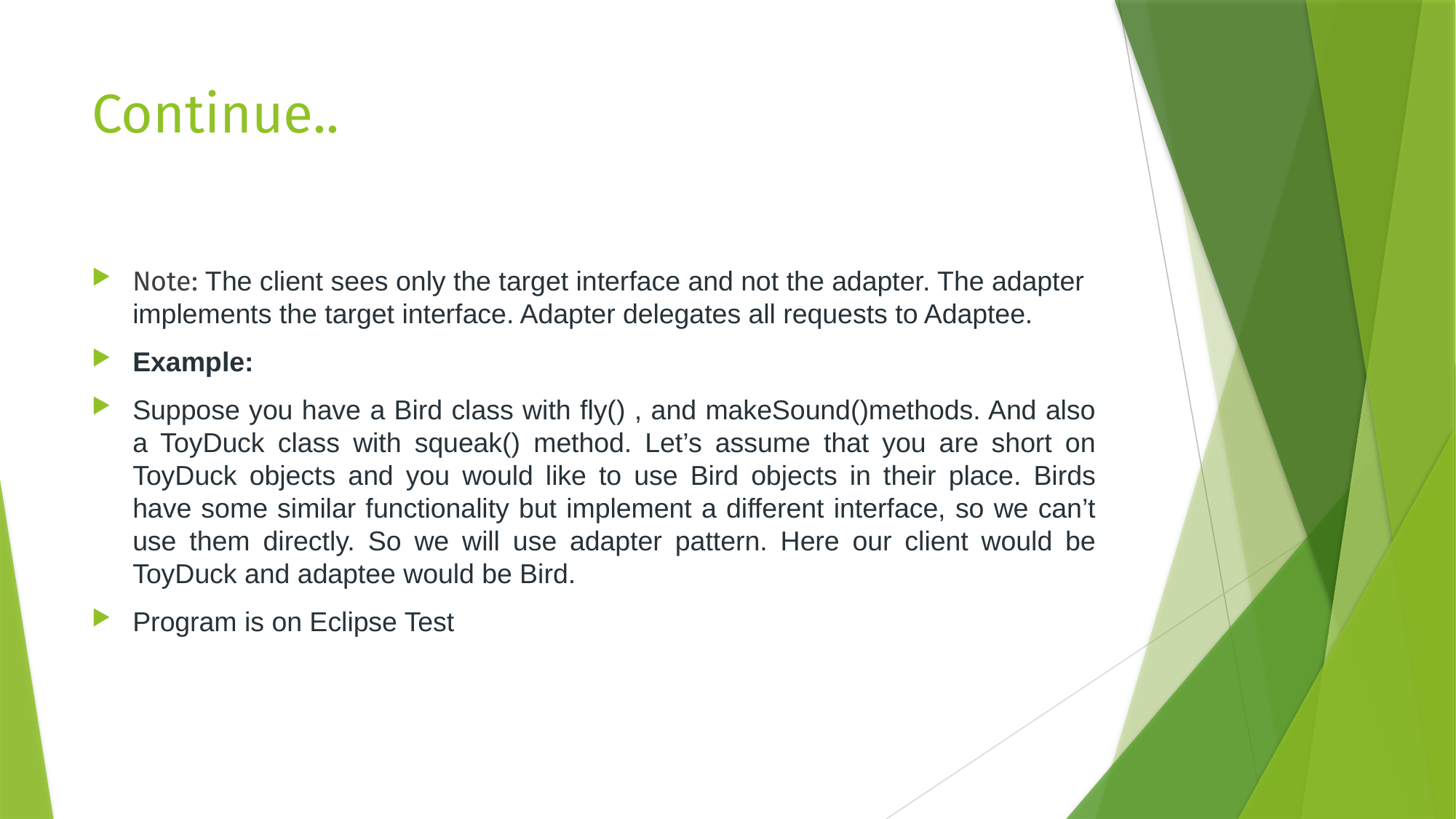

# Continue..
Note: The client sees only the target interface and not the adapter. The adapter implements the target interface. Adapter delegates all requests to Adaptee.
Example:
Suppose you have a Bird class with fly() , and makeSound()methods. And also a ToyDuck class with squeak() method. Let’s assume that you are short on ToyDuck objects and you would like to use Bird objects in their place. Birds have some similar functionality but implement a different interface, so we can’t use them directly. So we will use adapter pattern. Here our client would be ToyDuck and adaptee would be Bird.
Program is on Eclipse Test